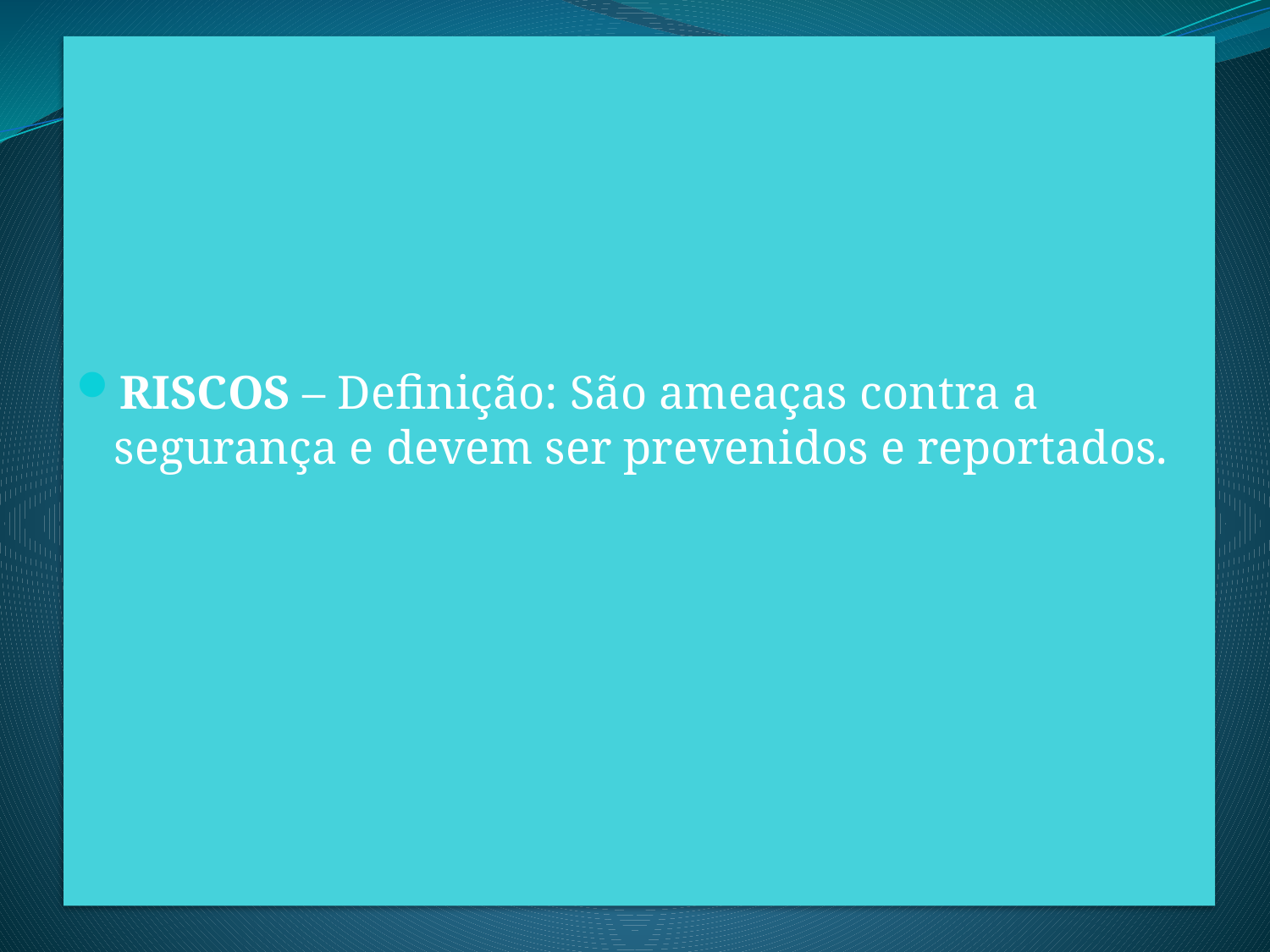

RISCOS – Definição: São ameaças contra a segurança e devem ser prevenidos e reportados.

#